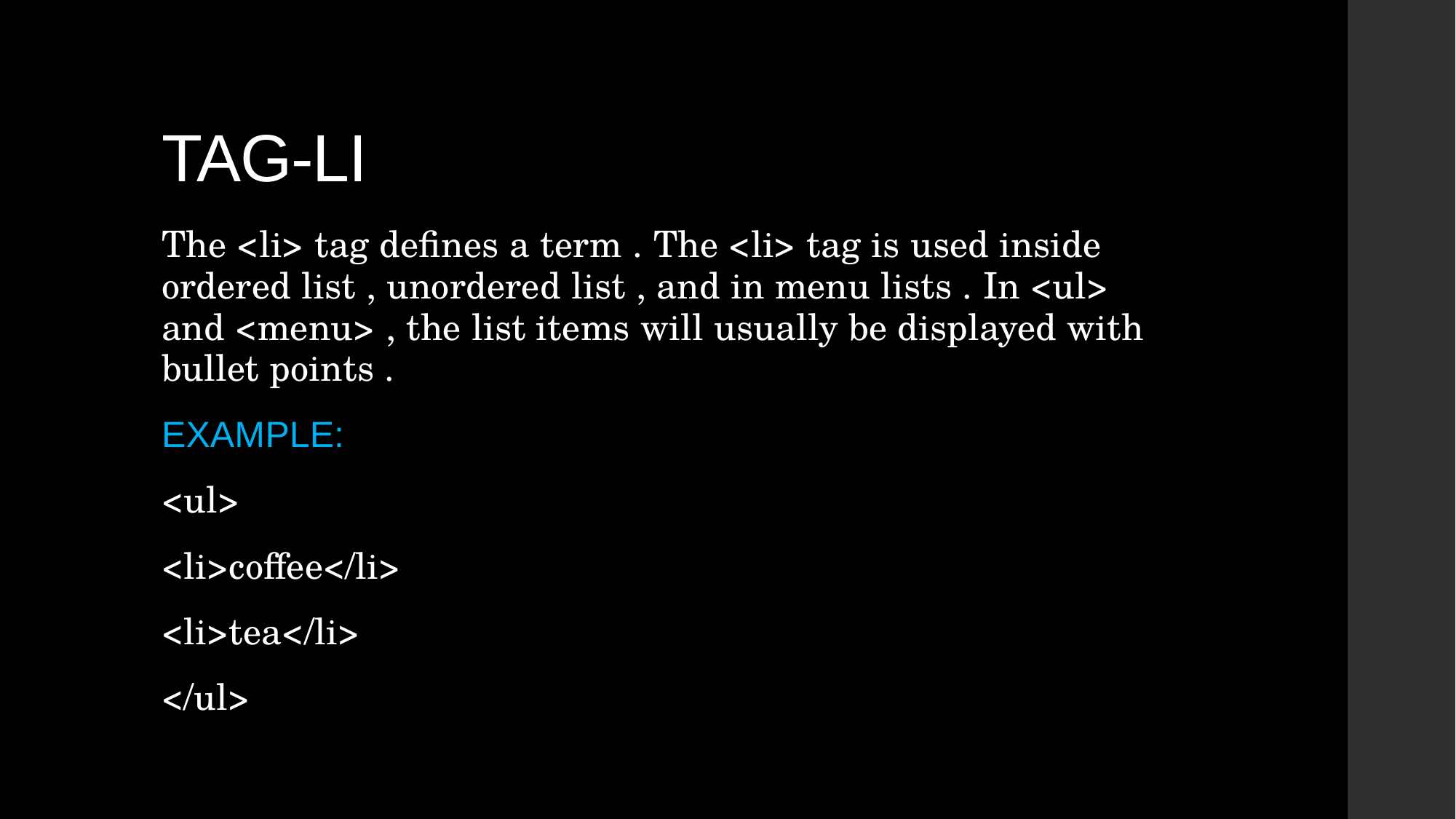

# TAG-LI
The <li> tag defines a term . The <li> tag is used inside ordered list , unordered list , and in menu lists . In <ul> and <menu> , the list items will usually be displayed with bullet points .
EXAMPLE:
<ul>
<li>coffee</li>
<li>tea</li>
</ul>